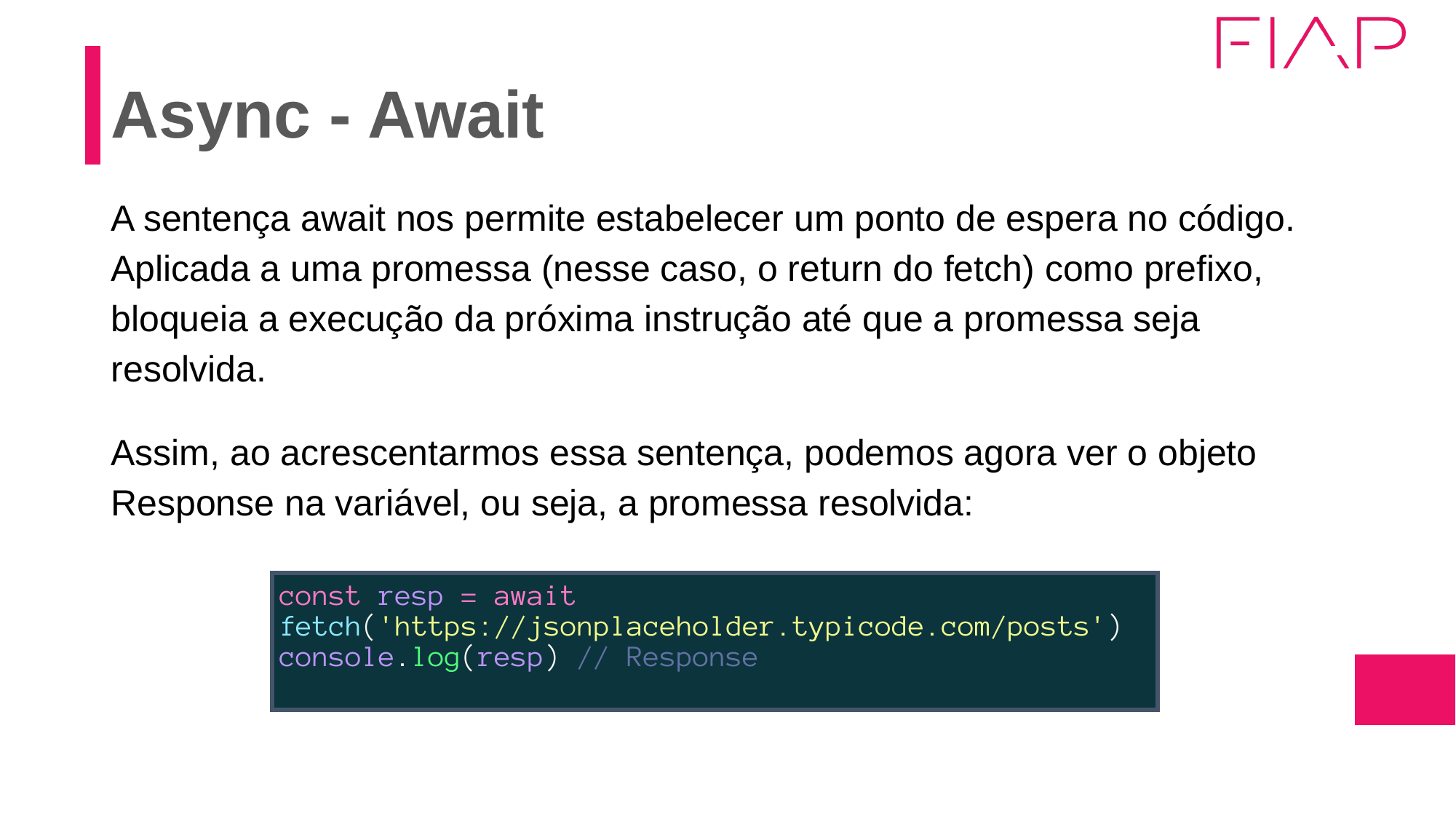

# Async - Await

A sentença await nos permite estabelecer um ponto de espera no código. Aplicada a uma promessa (nesse caso, o return do fetch) como prefixo, bloqueia a execução da próxima instrução até que a promessa seja resolvida.

Assim, ao acrescentarmos essa sentença, podemos agora ver o objeto Response na variável, ou seja, a promessa resolvida:
| const resp = await fetch('https://jsonplaceholder.typicode.com/posts') console.log(resp) // Response |
| --- |
42